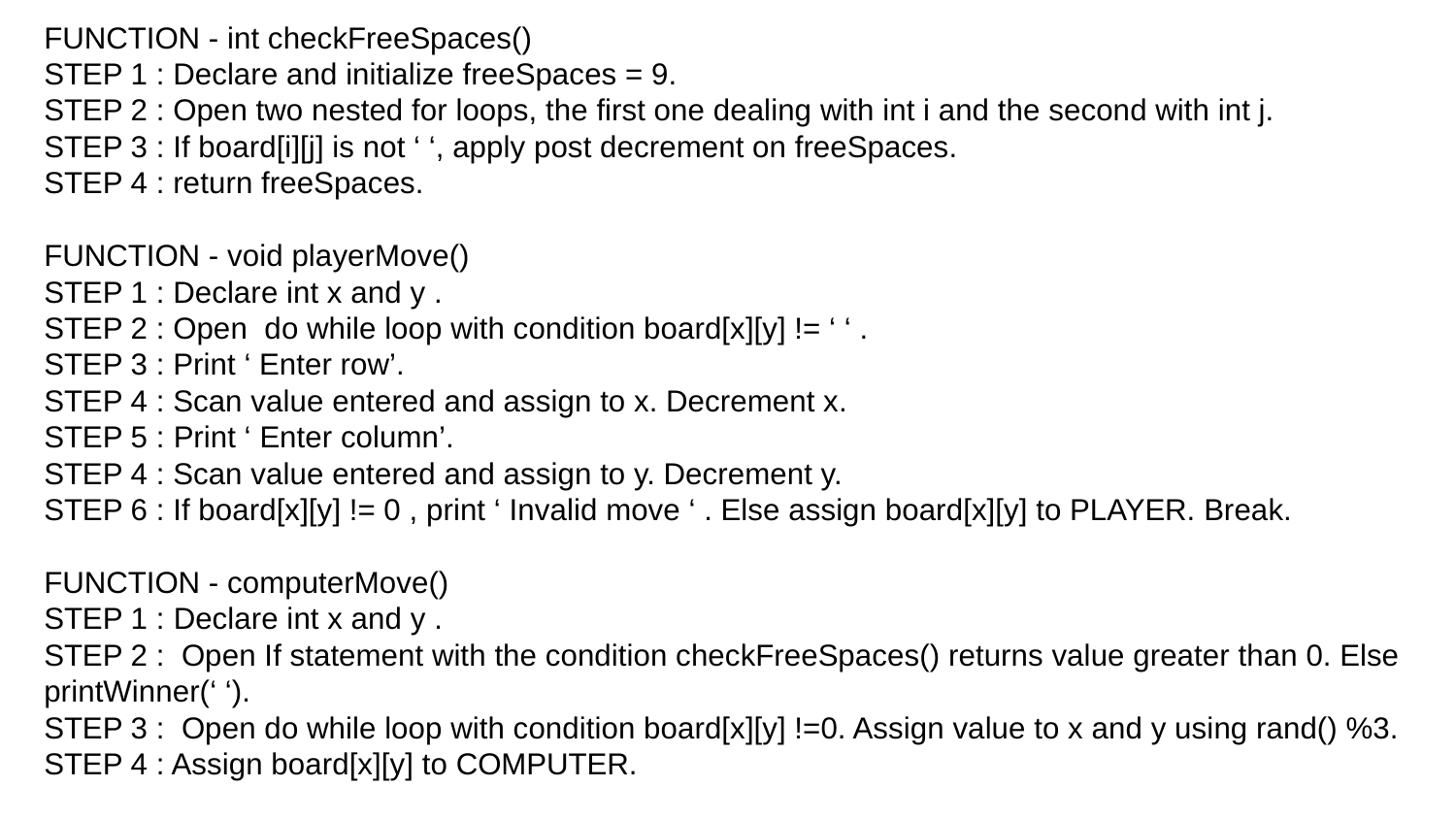

FUNCTION - int checkFreeSpaces()
STEP 1 : Declare and initialize freeSpaces = 9.
STEP 2 : Open two nested for loops, the first one dealing with int i and the second with int j.
STEP 3 : If board[i][j] is not ‘ ‘, apply post decrement on freeSpaces.
STEP 4 : return freeSpaces.

FUNCTION - void playerMove()
STEP 1 : Declare int x and y .
STEP 2 : Open  do while loop with condition board[x][y] != ‘ ‘ .
STEP 3 : Print ‘ Enter row’.
STEP 4 : Scan value entered and assign to x. Decrement x.
STEP 5 : Print ‘ Enter column’.
STEP 4 : Scan value entered and assign to y. Decrement y.
STEP 6 : If board[x][y] != 0 , print ‘ Invalid move ‘ . Else assign board[x][y] to PLAYER. Break.

FUNCTION - computerMove()
STEP 1 : Declare int x and y .
STEP 2 :  Open If statement with the condition checkFreeSpaces() returns value greater than 0. Else printWinner(‘ ‘).
STEP 3 :  Open do while loop with condition board[x][y] !=0. Assign value to x and y using rand() %3.
STEP 4 : Assign board[x][y] to COMPUTER.